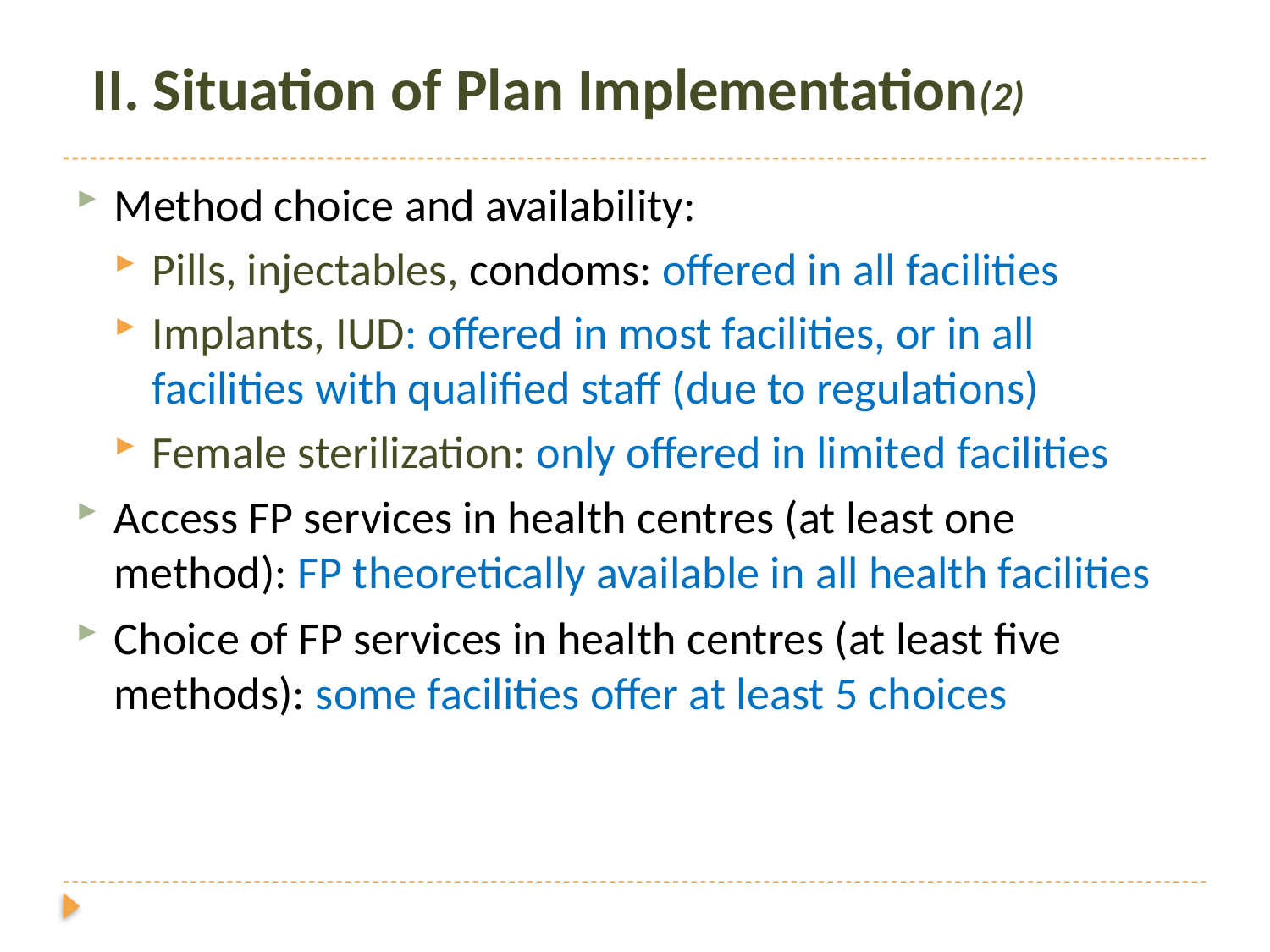

# II. Situation of Plan Implementation(2)
Method choice and availability:
Pills, injectables, condoms: offered in all facilities
Implants, IUD: offered in most facilities, or in all facilities with qualified staff (due to regulations)
Female sterilization: only offered in limited facilities
Access FP services in health centres (at least one method): FP theoretically available in all health facilities
Choice of FP services in health centres (at least five methods): some facilities offer at least 5 choices